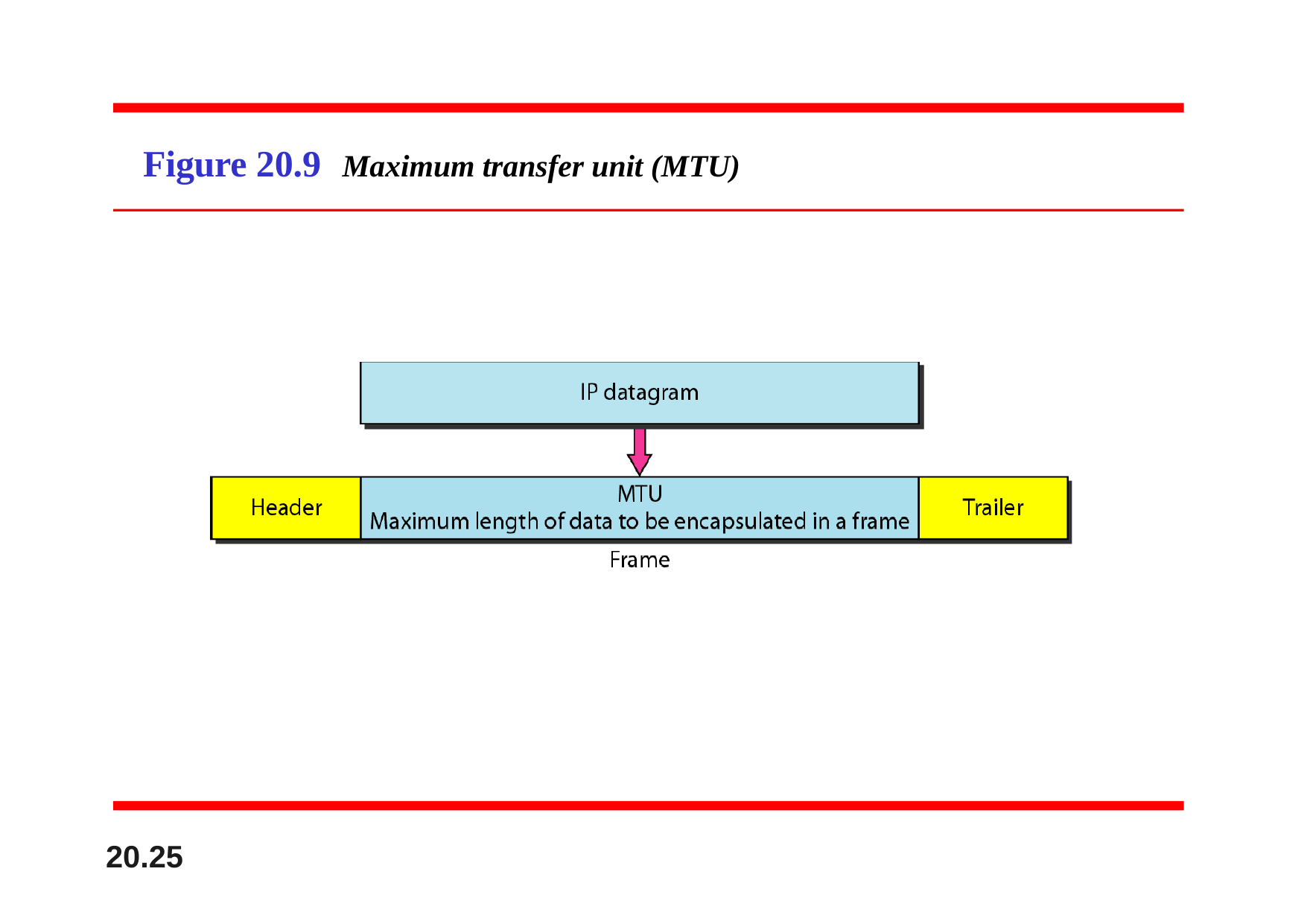

# Figure 20.9	Maximum transfer unit (MTU)

20.25